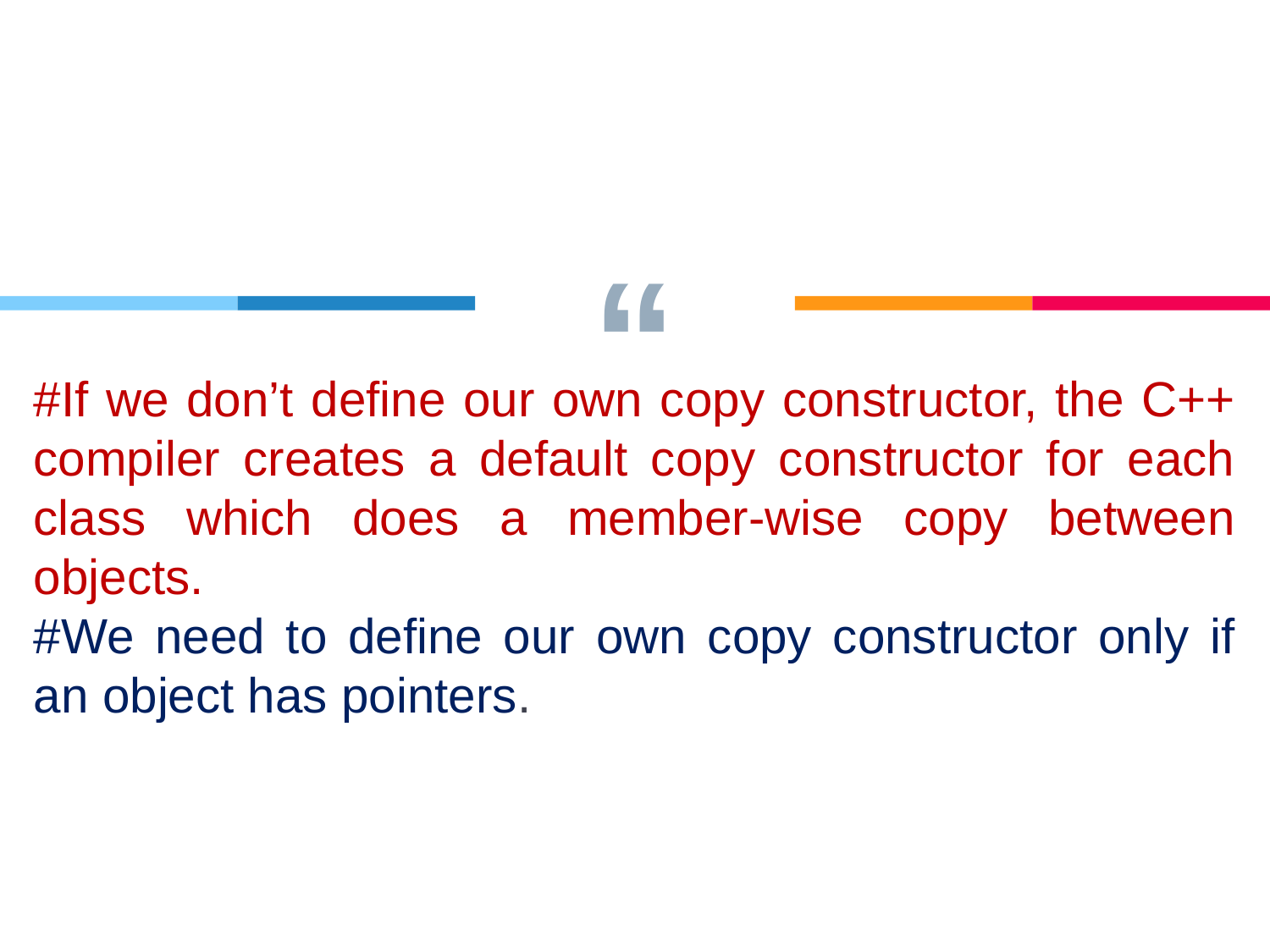

#If we don’t define our own copy constructor, the C++ compiler creates a default copy constructor for each class which does a member-wise copy between objects.
#We need to define our own copy constructor only if an object has pointers.